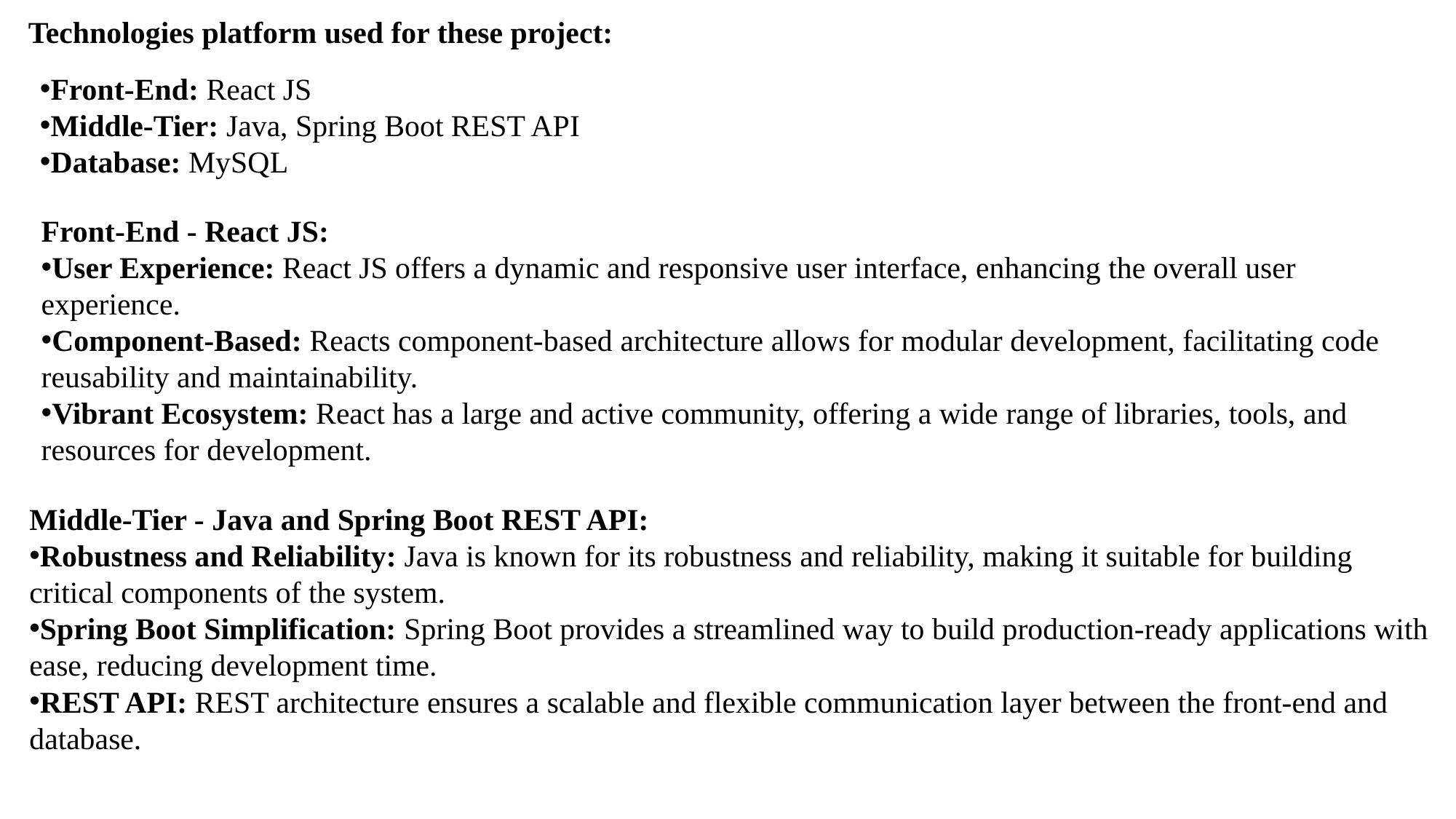

Technologies platform used for these project:
Front-End: React JS
Middle-Tier: Java, Spring Boot REST API
Database: MySQL
Front-End - React JS:
User Experience: React JS offers a dynamic and responsive user interface, enhancing the overall user experience.
Component-Based: Reacts component-based architecture allows for modular development, facilitating code reusability and maintainability.
Vibrant Ecosystem: React has a large and active community, offering a wide range of libraries, tools, and resources for development.
Middle-Tier - Java and Spring Boot REST API:
Robustness and Reliability: Java is known for its robustness and reliability, making it suitable for building critical components of the system.
Spring Boot Simplification: Spring Boot provides a streamlined way to build production-ready applications with ease, reducing development time.
REST API: REST architecture ensures a scalable and flexible communication layer between the front-end and database.